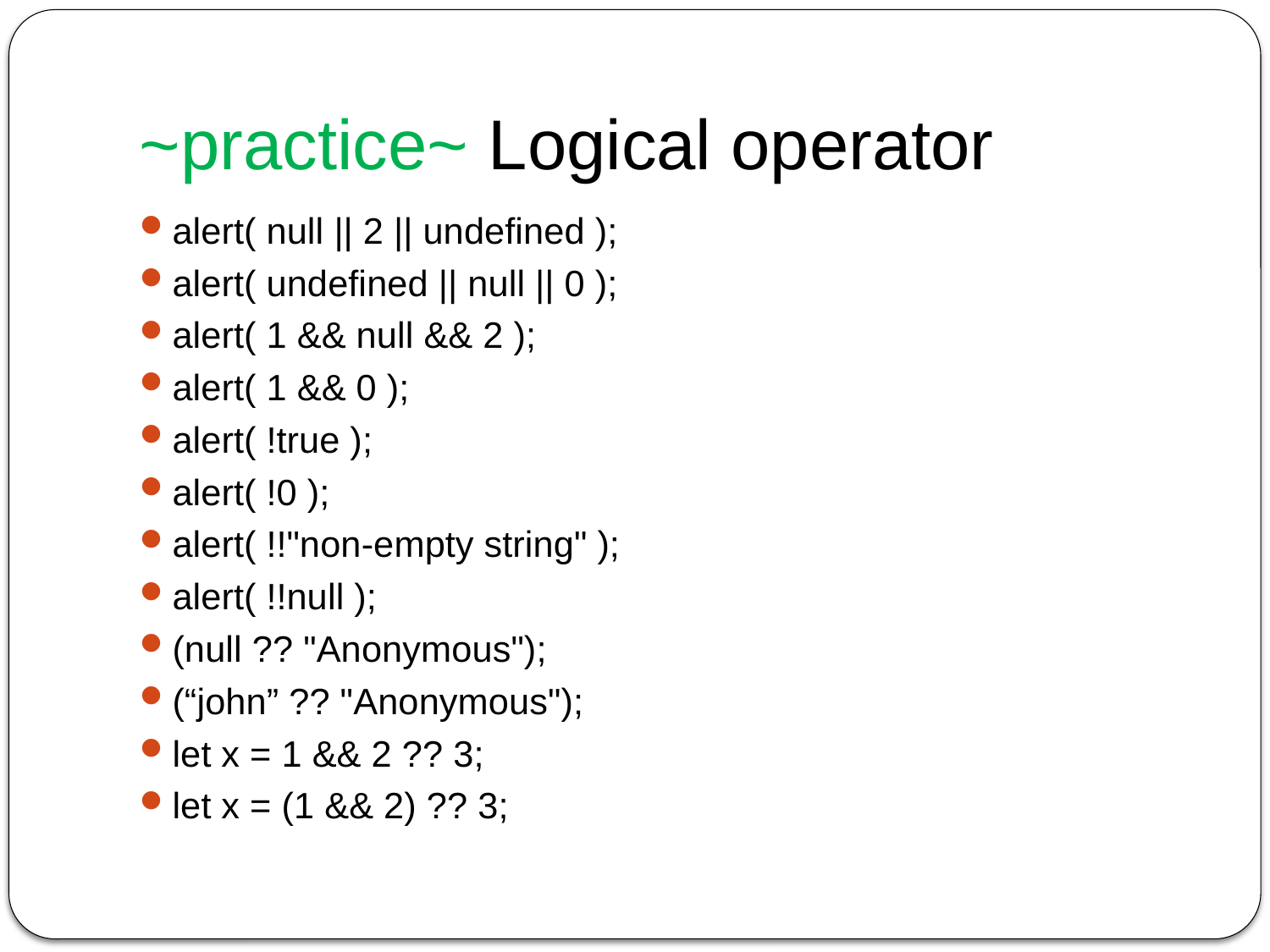

# ~practice~ Logical operator
alert( null || 2 || undefined ); //2
alert( undefined || null || 0 ); //0
alert( 1 && null && 2 ); //null
alert( 1 && 0 ); //0
alert( !true ); // false
alert( !0 ); // true
alert( !!"non-empty string" ); // true
alert( !!null ); // false
(null ?? "Anonymous"); // “Anonymous”
(“john” ?? "Anonymous"); //”john”
let x = 1 && 2 ?? 3; // Syntax error
let x = (1 && 2) ?? 3; //2  Works